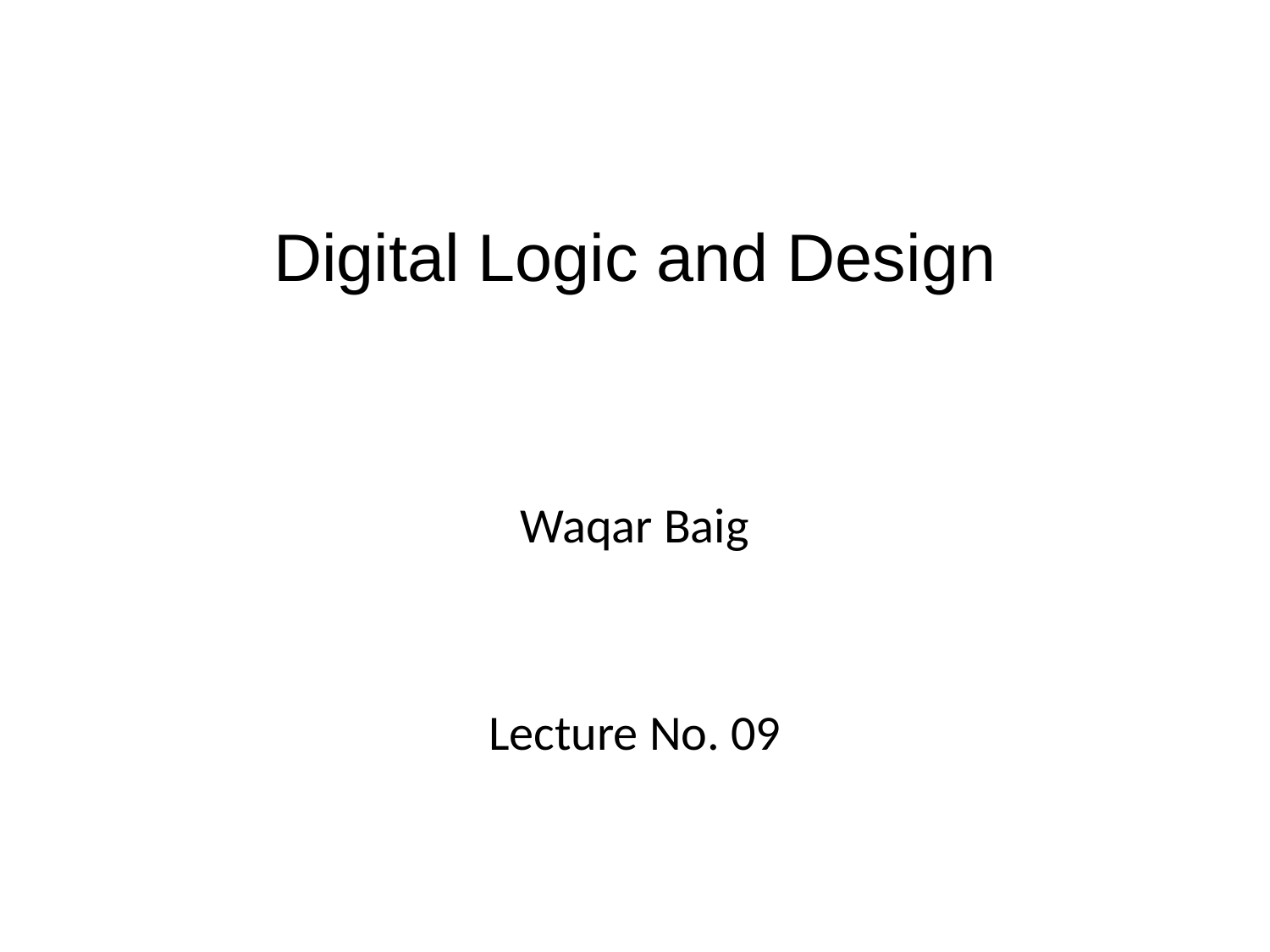

# Digital Logic and Design

Waqar Baig

Lecture No. 09